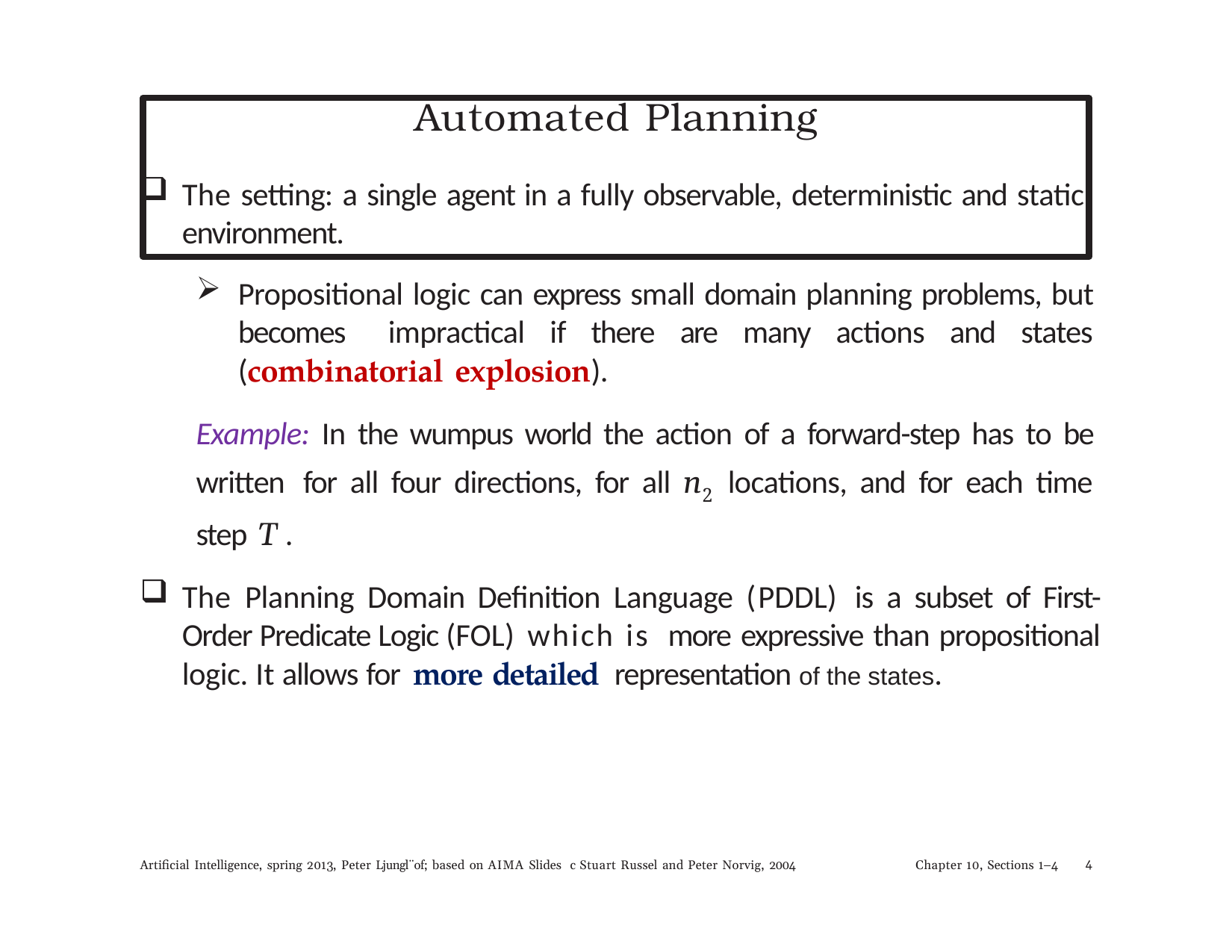

# Automated Planning
The setting: a single agent in a fully observable, deterministic and static  environment.
Propositional logic can express small domain planning problems, but becomes  impractical if there are many actions and states (combinatorial explosion).
Example: In the wumpus world the action of a forward-step has to be written  for all four directions, for all n2 locations, and for each time step T .
The Planning Domain Definition Language (PDDL) is a subset of First-Order Predicate Logic (FOL) which is  more expressive than propositional logic. It allows for more detailed  representation of the states.
Artificial Intelligence, spring 2013, Peter Ljungl¨of; based on AIMA Slides c Stuart Russel and Peter Norvig, 2004
Chapter 10, Sections 1–4
4